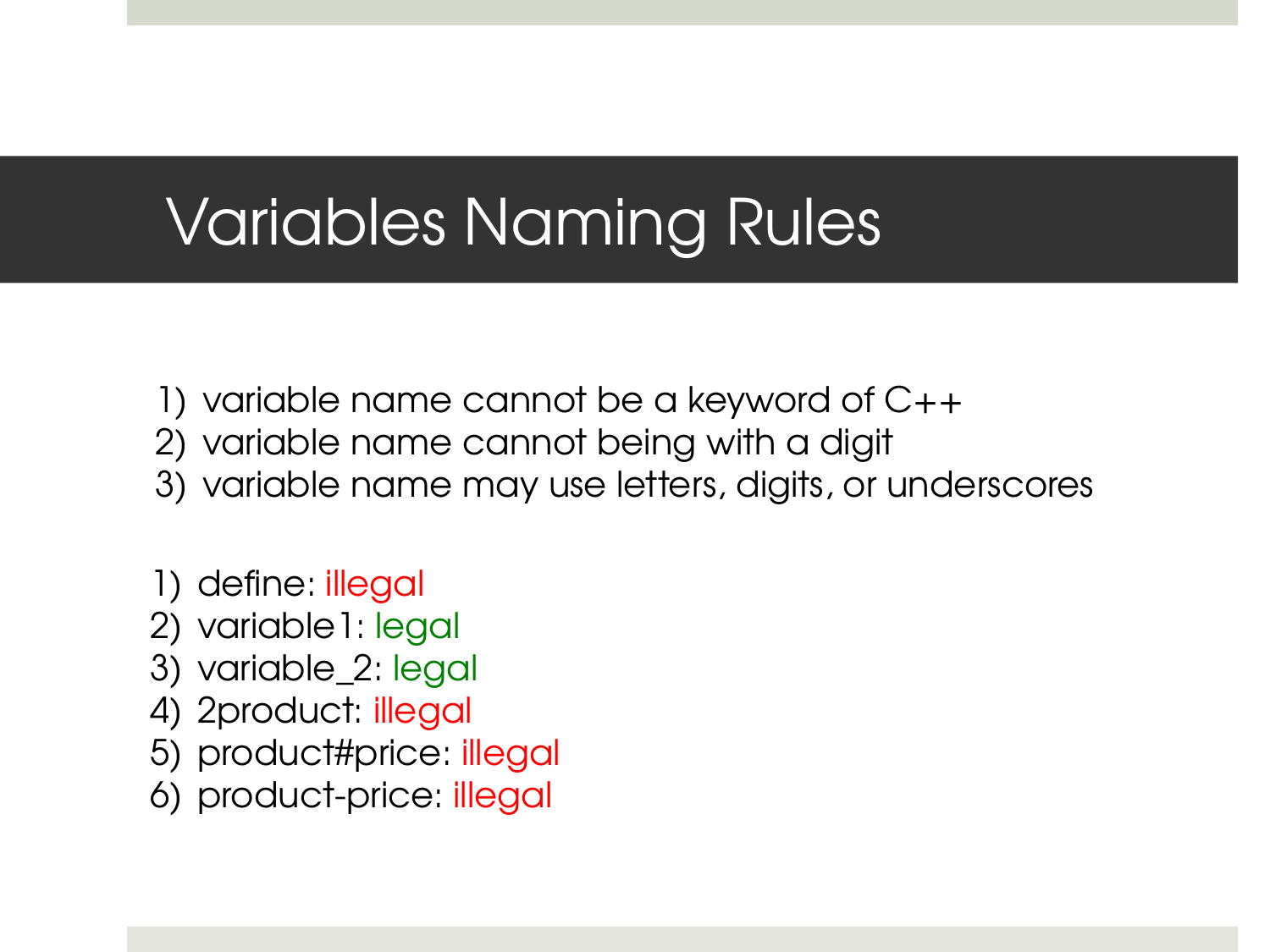

# Variables Naming Rules
variable name cannot be a keyword of C++
variable name cannot being with a digit
variable name may use letters, digits, or underscores
define: illegal
variable1: legal
variable_2: legal
2product: illegal
product#price: illegal
product-price: illegal